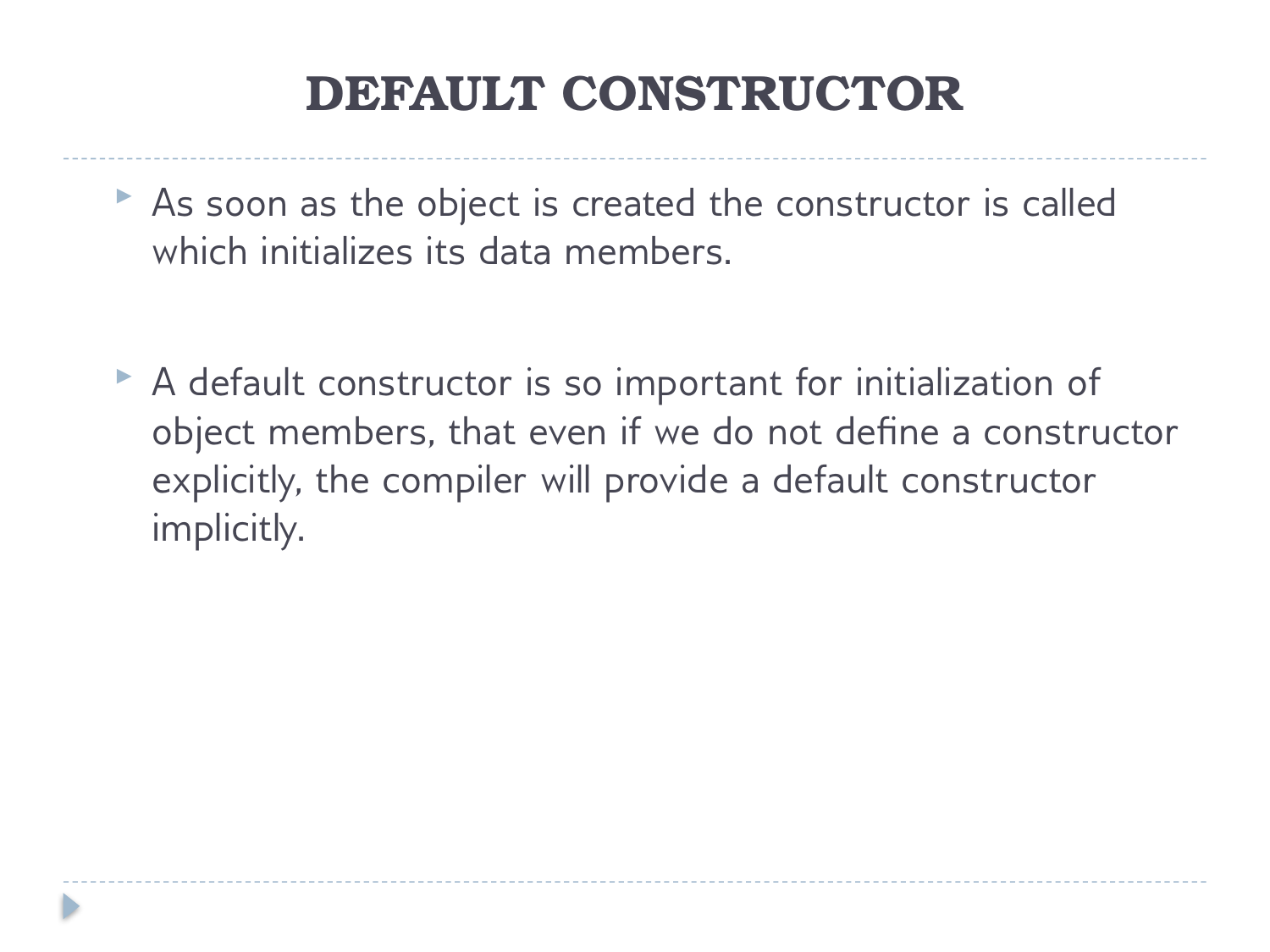

# DEFAULT CONSTRUCTOR
As soon as the object is created the constructor is called which initializes its data members.

A default constructor is so important for initialization of object members, that even if we do not define a constructor explicitly, the compiler will provide a default constructor implicitly.